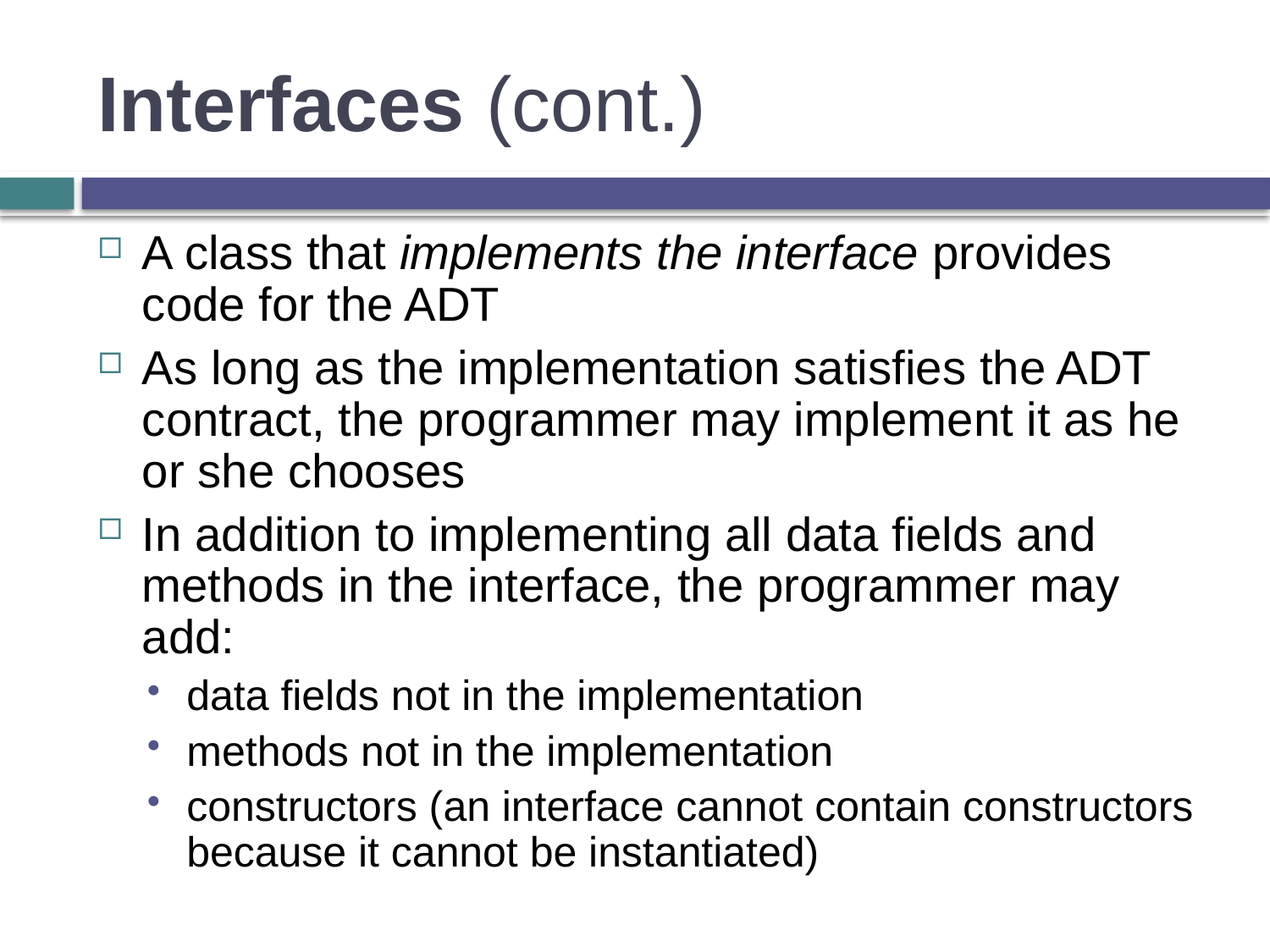

# Interfaces (cont.)
A class that implements the interface provides code for the ADT
As long as the implementation satisfies the ADT contract, the programmer may implement it as he or she chooses
In addition to implementing all data fields and methods in the interface, the programmer may add:
data fields not in the implementation
methods not in the implementation
constructors (an interface cannot contain constructors because it cannot be instantiated)